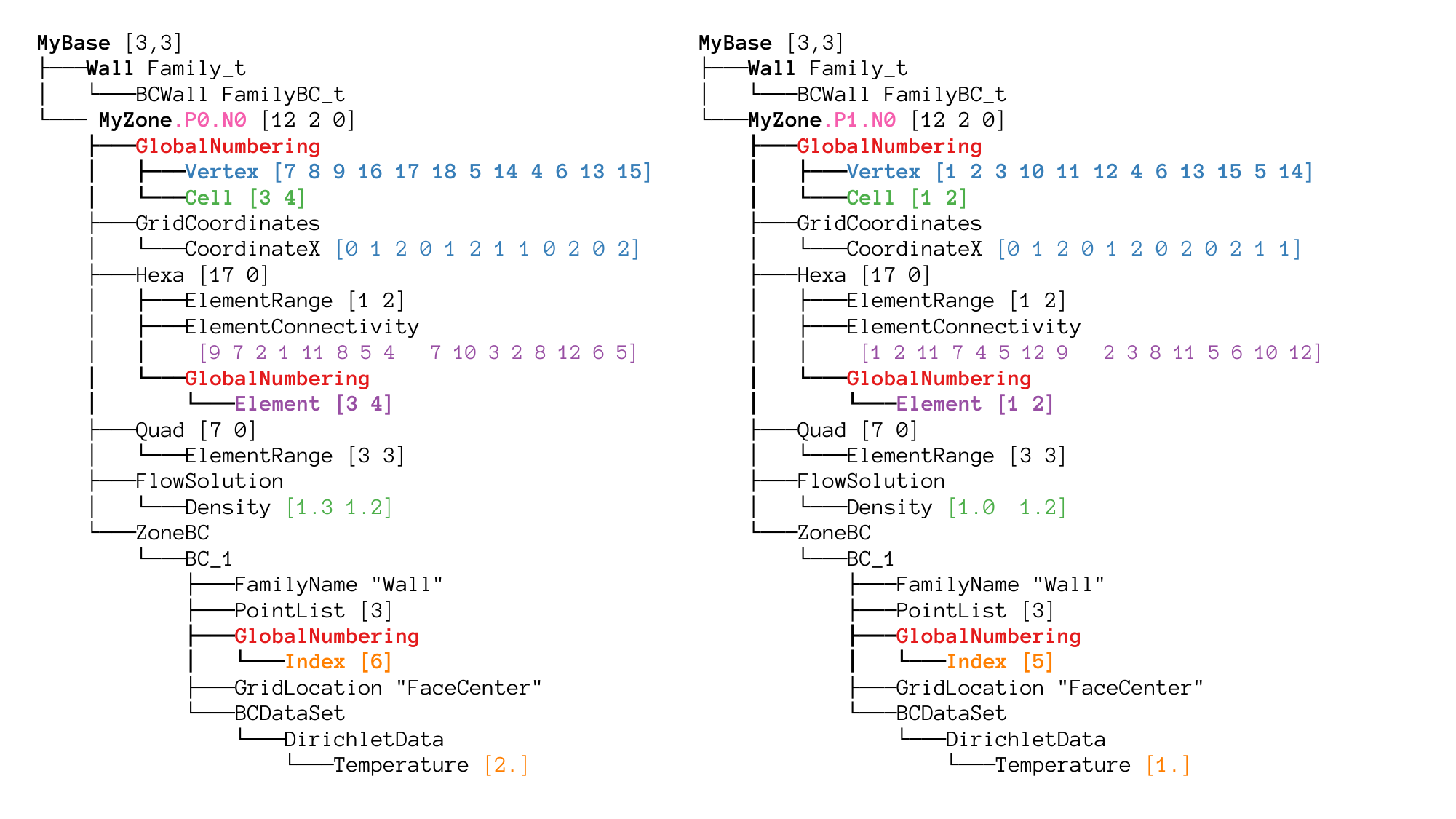

MyBase [3,3]
├───Wall Family_t
│   └───BCWall FamilyBC_t
└─── MyZone.P0.N0 [12 2 0]
    ├───GlobalNumbering
    │   ├───Vertex [7 8 9 16 17 18 5 14 4 6 13 15]
    │   └───Cell [3 4]
    ├───GridCoordinates
    │   └───CoordinateX [0 1 2 0 1 2 1 1 0 2 0 2]
    ├───Hexa [17 0]
    │   ├───ElementRange [1 2]
    │   ├───ElementConnectivity
    │   │    [9 7 2 1 11 8 5 4   7 10 3 2 8 12 6 5]
    │   └───GlobalNumbering
    │       └───Element [3 4]
    ├───Quad [7 0]
    │   └───ElementRange [3 3]
    ├───FlowSolution
    │   └───Density [1.3 1.2]
    └───ZoneBC
        └───BC_1
            ├───FamilyName "Wall"
            ├───PointList [3]
            ├───GlobalNumbering
            │   └───Index [6]
            ├───GridLocation "FaceCenter"
            └───BCDataSet
                └───DirichletData
                    └───Temperature [2.]
MyBase [3,3]
├───Wall Family_t
│   └───BCWall FamilyBC_t
└───MyZone.P1.N0 [12 2 0]
    ├───GlobalNumbering
    │   ├───Vertex [1 2 3 10 11 12 4 6 13 15 5 14]
    │   └───Cell [1 2]
    ├───GridCoordinates
    │   └───CoordinateX [0 1 2 0 1 2 0 2 0 2 1 1]
    ├───Hexa [17 0]
    │   ├───ElementRange [1 2]
    │   ├───ElementConnectivity
    │   │    [1 2 11 7 4 5 12 9   2 3 8 11 5 6 10 12]
    │   └───GlobalNumbering
    │       └───Element [1 2]
    ├───Quad [7 0]
    │   └───ElementRange [3 3]
    ├───FlowSolution
    │   └───Density [1.0  1.2]
    └───ZoneBC
        └───BC_1
            ├───FamilyName "Wall"
            ├───PointList [3]
            ├───GlobalNumbering
            │   └───Index [5]
            ├───GridLocation "FaceCenter"
            └───BCDataSet
                └───DirichletData
                    └───Temperature [1.]